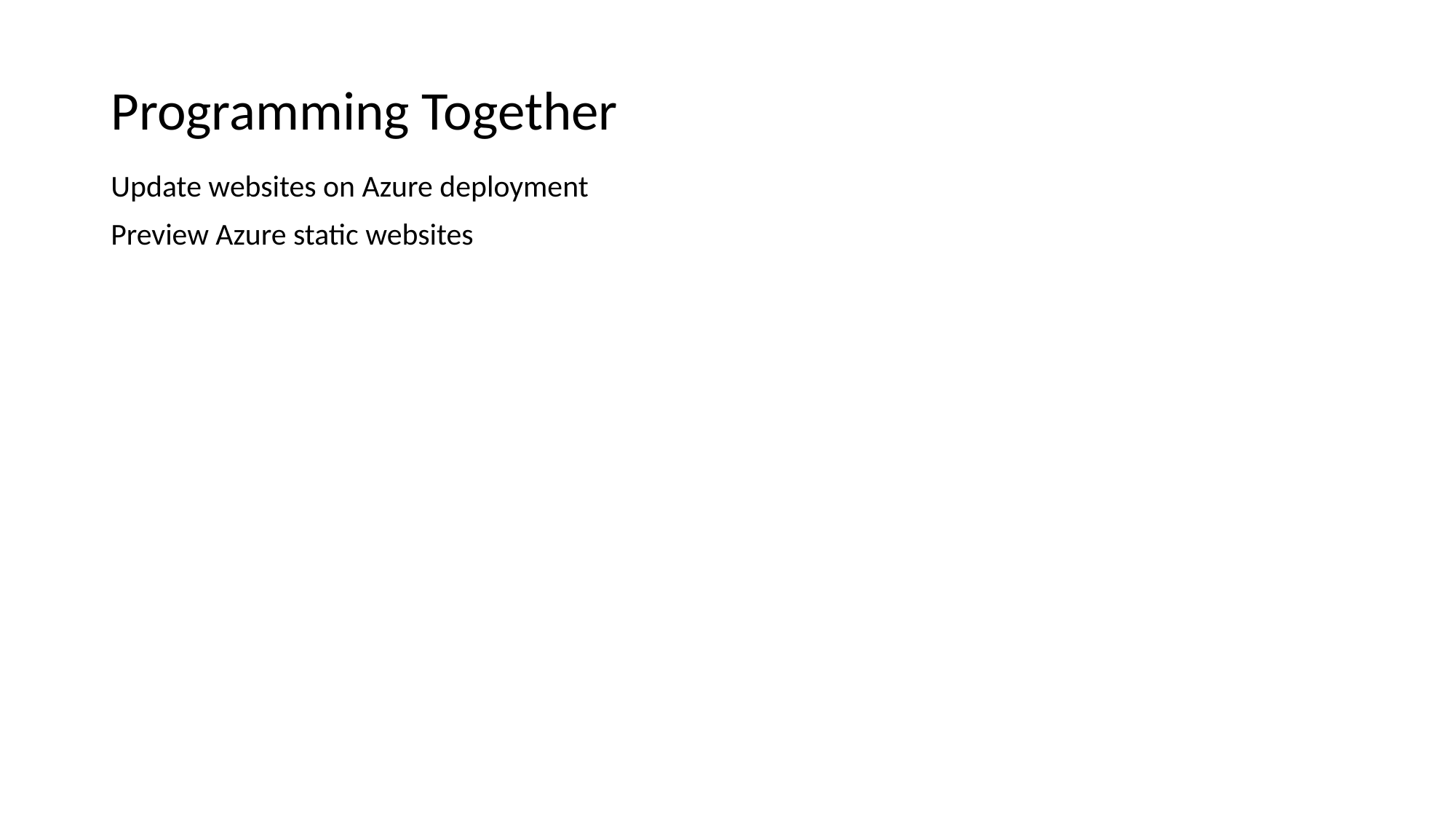

# Programming Together
Update websites on Azure deployment
Preview Azure static websites